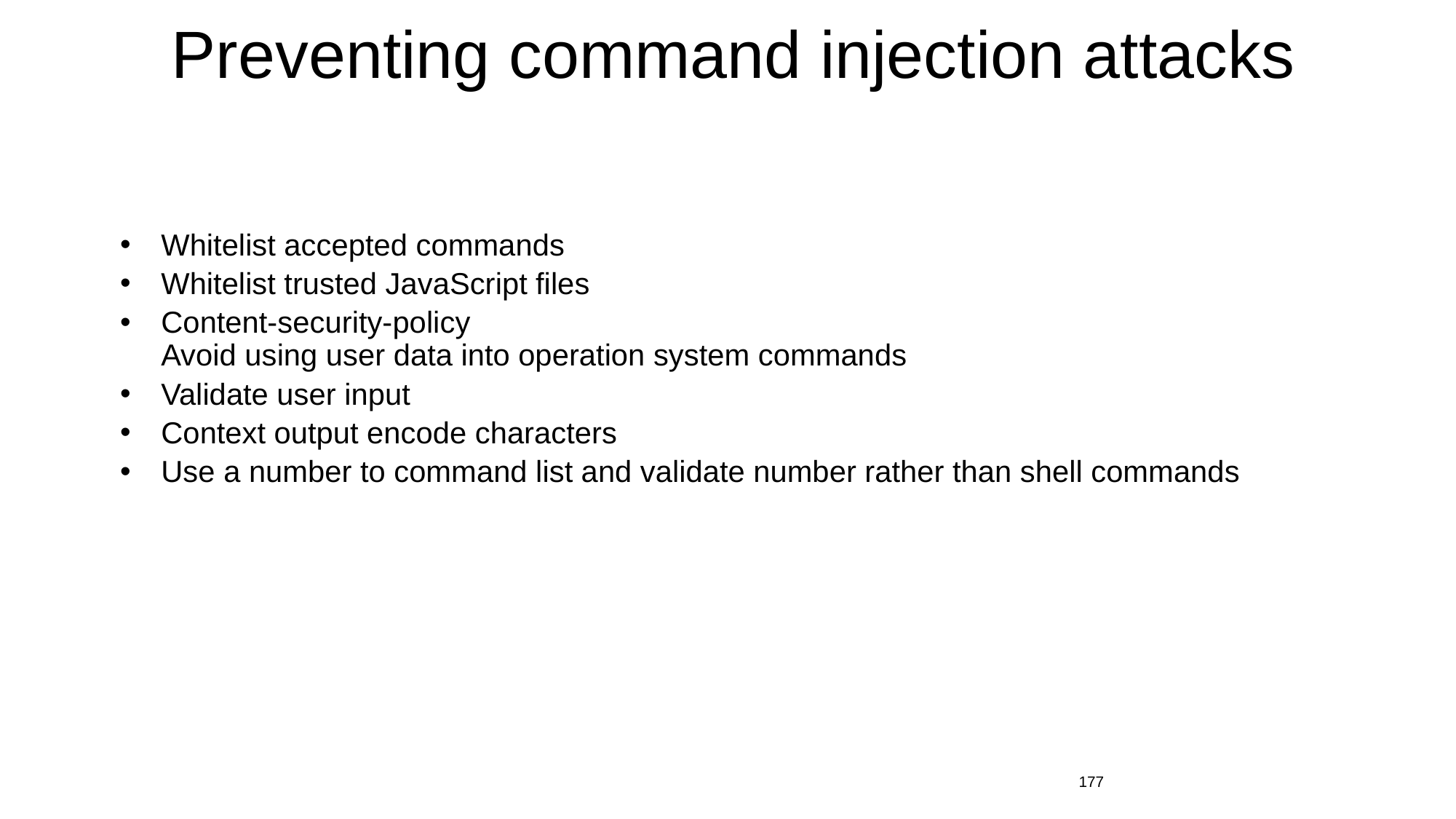

# Preventing command injection attacks
Whitelist accepted commands
Whitelist trusted JavaScript files
Content-security-policy
Avoid using user data into operation system commands
Validate user input
Context output encode characters
Use a number to command list and validate number rather than shell commands

177